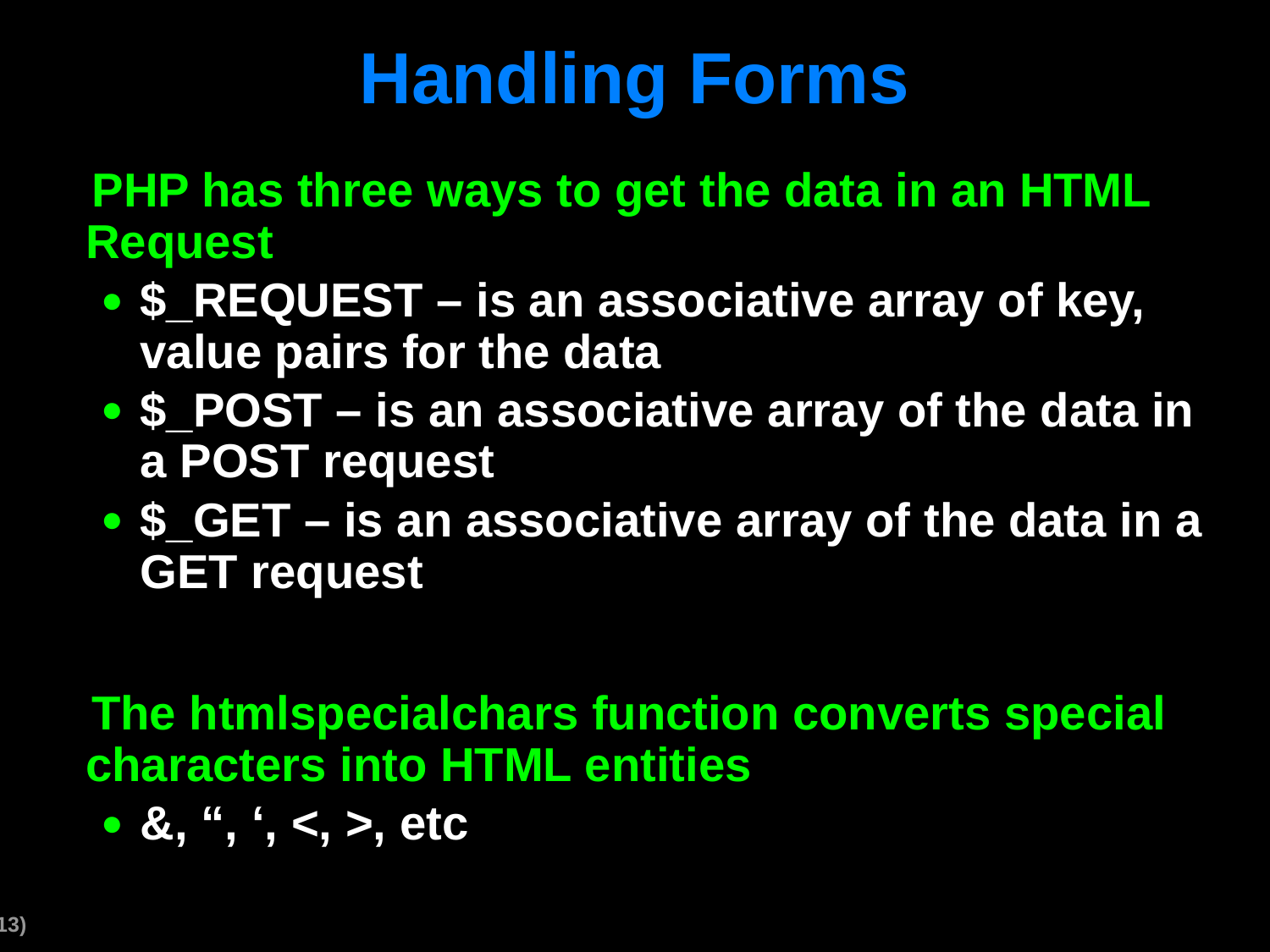

# Handling Forms
PHP has three ways to get the data in an HTML Request
$_REQUEST – is an associative array of key, value pairs for the data
$_POST – is an associative array of the data in a POST request
$_GET – is an associative array of the data in a GET request

The htmlspecialchars function converts special characters into HTML entities
&, “, ‘, <, >, etc